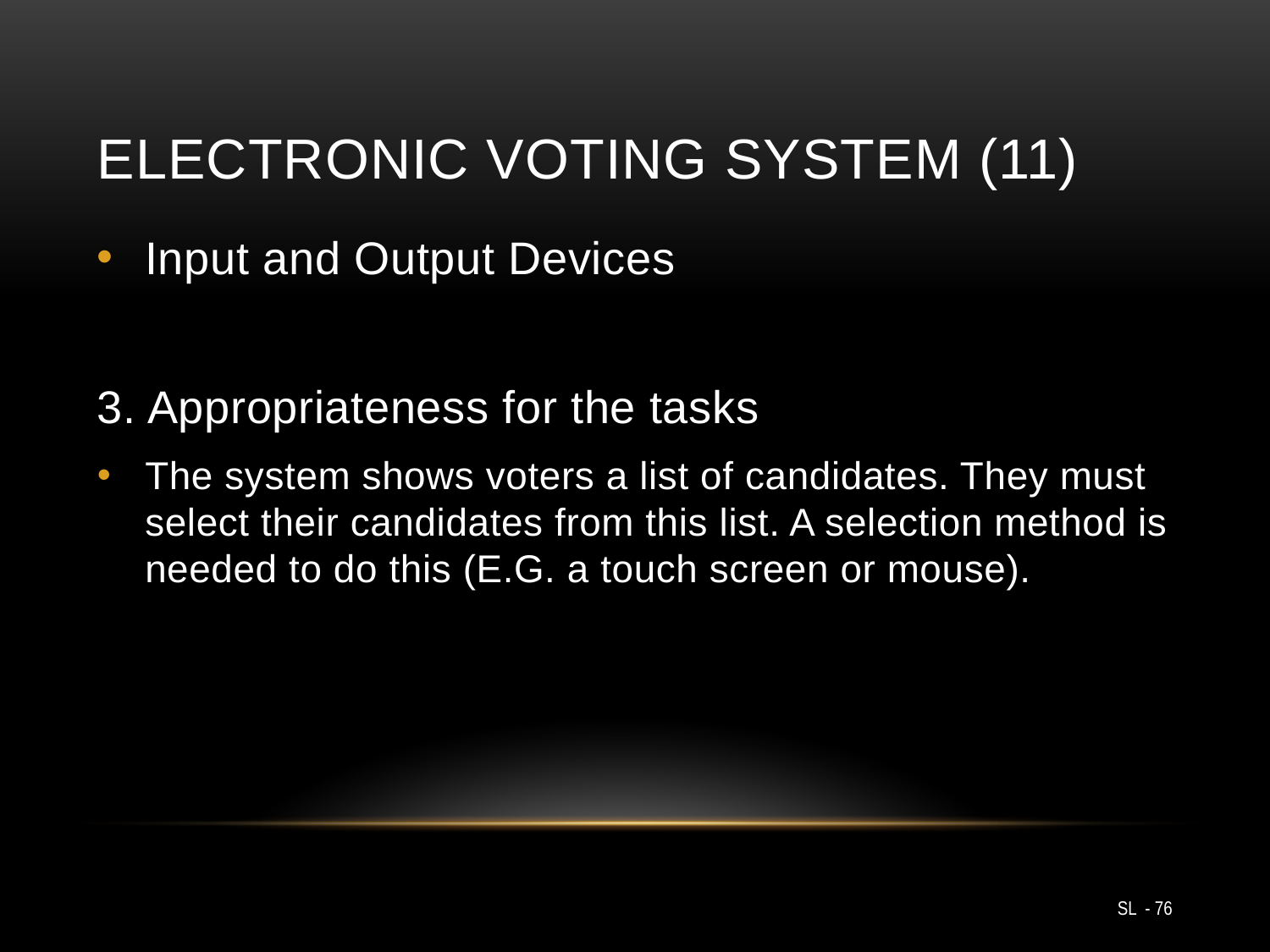

# Electronic Voting System (11)
Input and Output Devices

3. Appropriateness for the tasks
The system shows voters a list of candidates. They must select their candidates from this list. A selection method is needed to do this (E.G. a touch screen or mouse).

SL  - 76